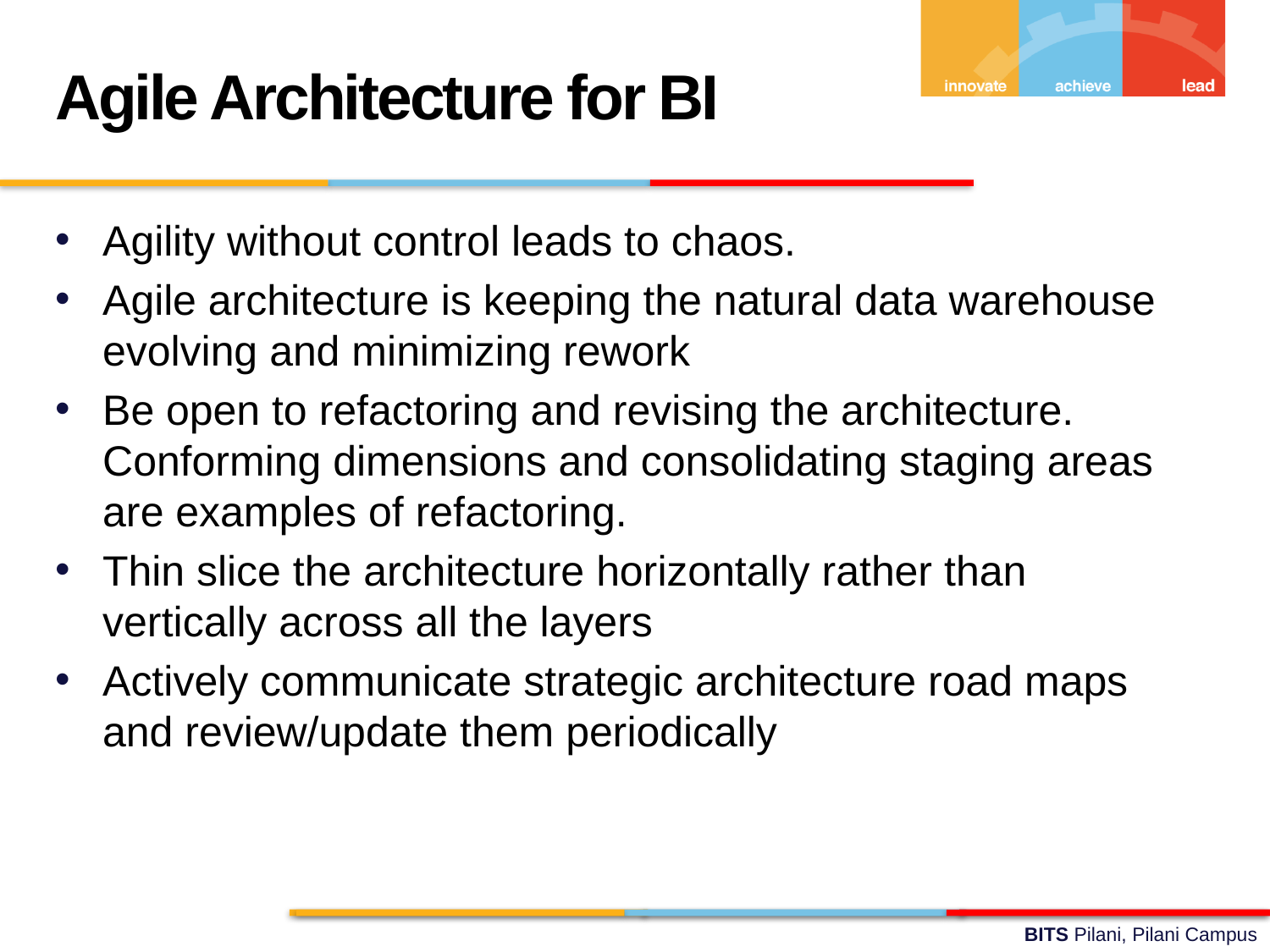

Agile Architecture for BI
Agility without control leads to chaos.
Agile architecture is keeping the natural data warehouse evolving and minimizing rework
Be open to refactoring and revising the architecture. Conforming dimensions and consolidating staging areas are examples of refactoring.
Thin slice the architecture horizontally rather than vertically across all the layers
Actively communicate strategic architecture road maps and review/update them periodically